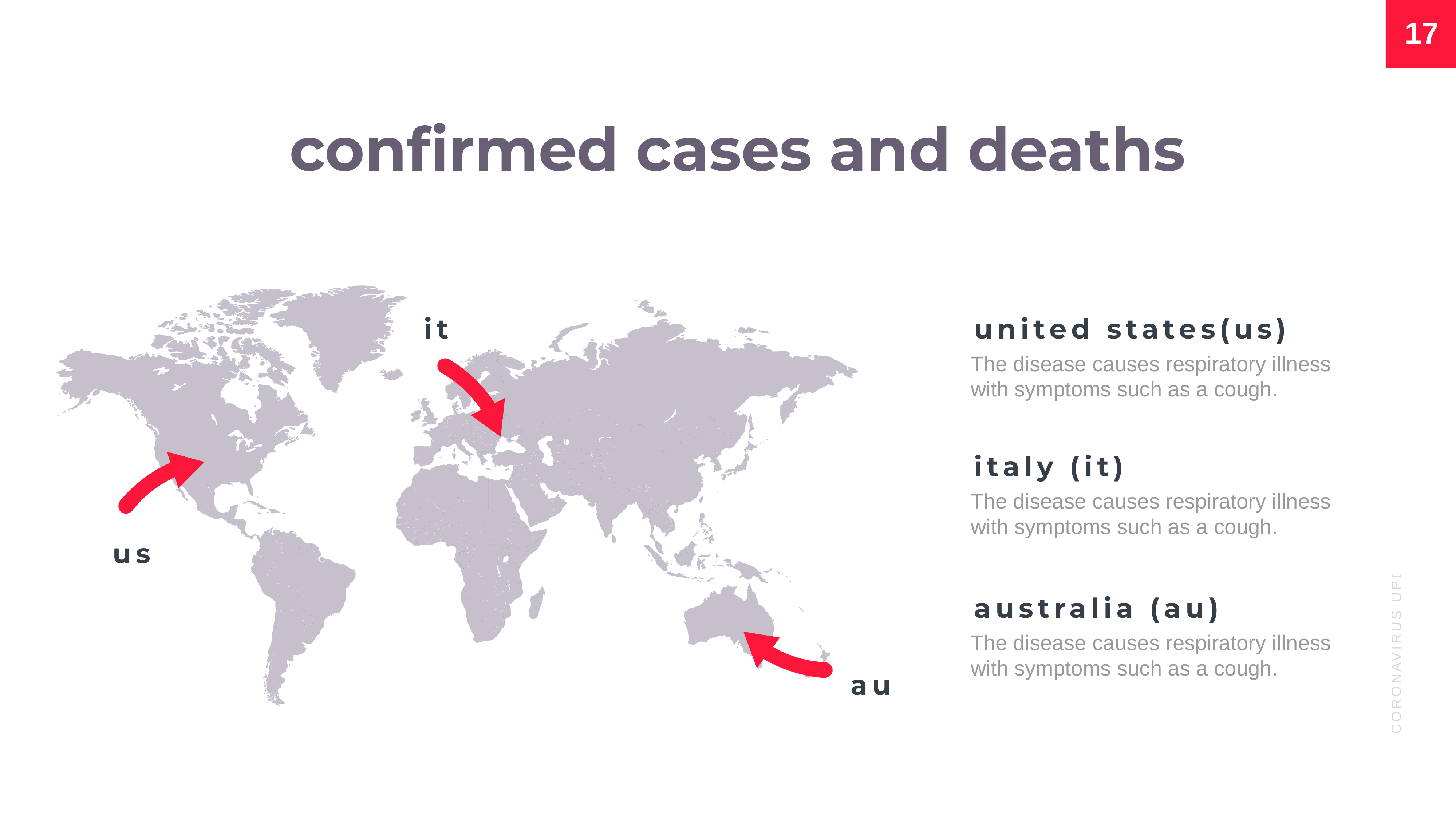

confirmed cases and deaths

it
united states(us)
The disease causes respiratory illness with symptoms such as a cough.

italy (it)

The disease causes respiratory illness with symptoms such as a cough.
us
australia (au)
The disease causes respiratory illness with symptoms such as a cough.

au